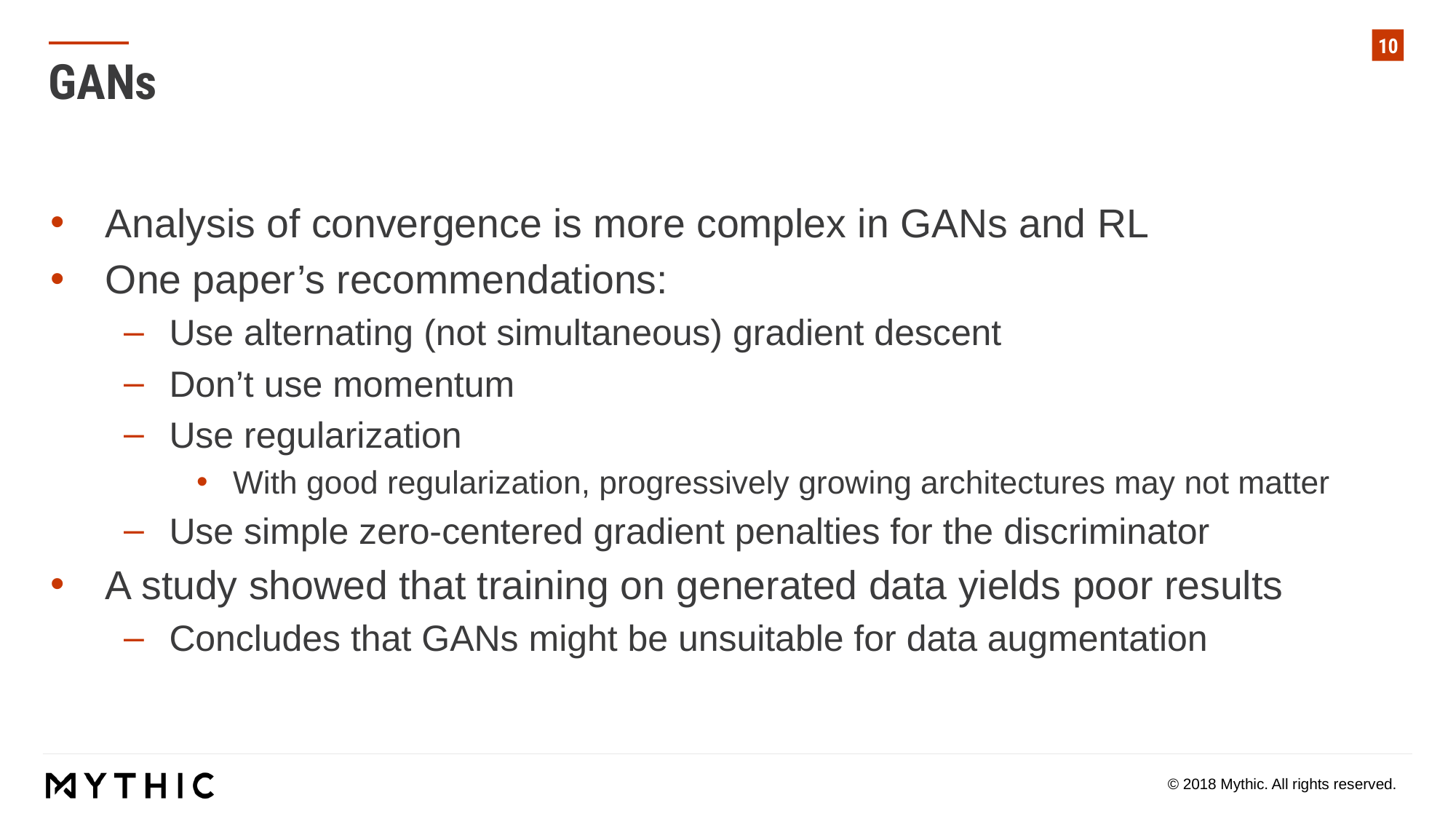

GANs
Analysis of convergence is more complex in GANs and RL
One paper’s recommendations:
Use alternating (not simultaneous) gradient descent
Don’t use momentum
Use regularization
With good regularization, progressively growing architectures may not matter
Use simple zero-centered gradient penalties for the discriminator
A study showed that training on generated data yields poor results
Concludes that GANs might be unsuitable for data augmentation